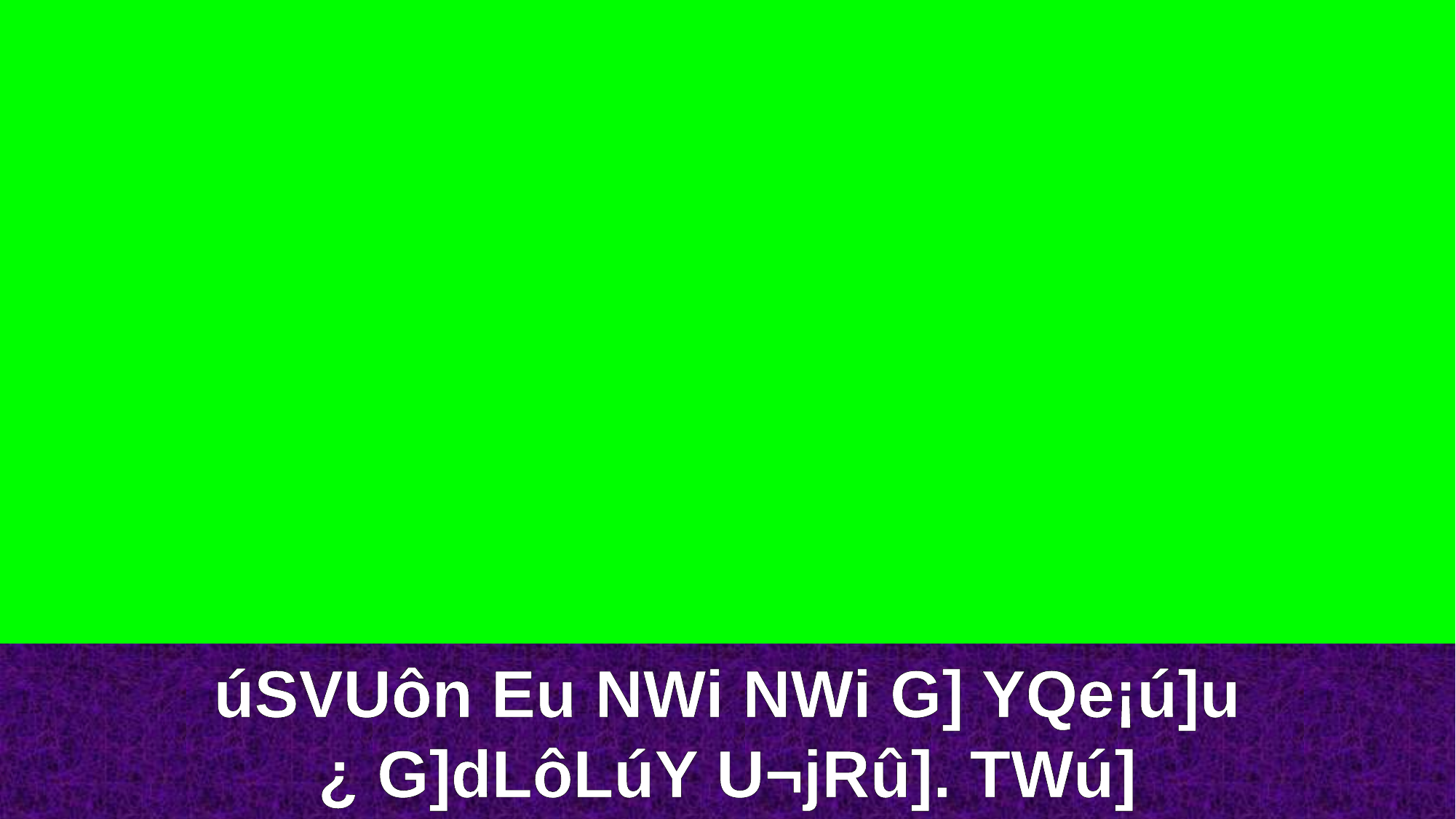

úSVUôn Eu NWi NWi G] YQe¡ú]u
¿ G]dLôLúY U¬jRû]. TWú]